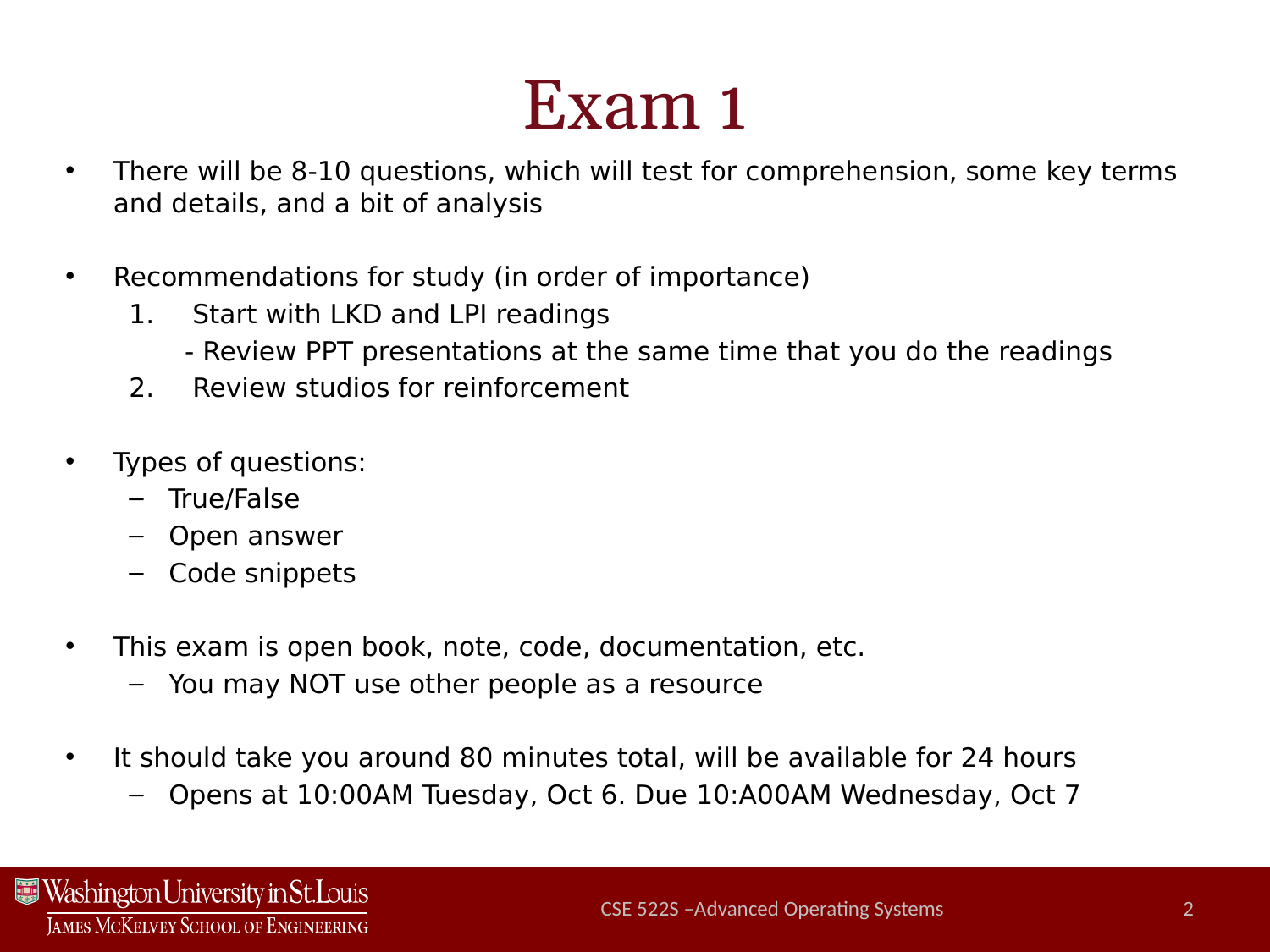

# Exam 1
There will be 8-10 questions, which will test for comprehension, some key terms and details, and a bit of analysis

Recommendations for study (in order of importance)
Start with LKD and LPI readings
- Review PPT presentations at the same time that you do the readings
Review studios for reinforcement

Types of questions:
True/False
Open answer
Code snippets

This exam is open book, note, code, documentation, etc.
You may NOT use other people as a resource

It should take you around 80 minutes total, will be available for 24 hours
Opens at 10:00AM Tuesday, Oct 6. Due 10:A00AM Wednesday, Oct 7
CSE 522S –Advanced Operating Systems
2